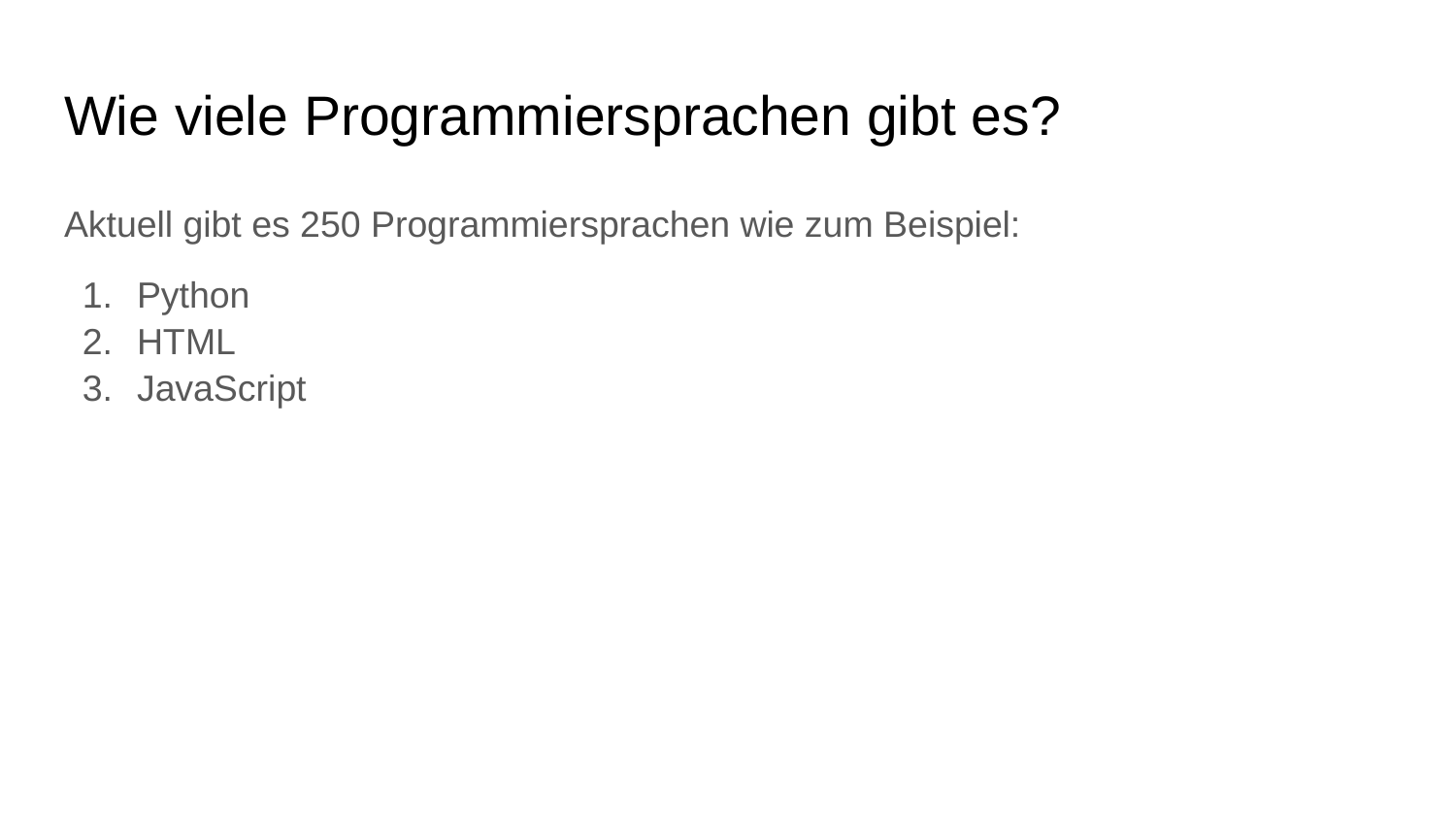

# Wie viele Programmiersprachen gibt es?
Aktuell gibt es 250 Programmiersprachen wie zum Beispiel:
Python
HTML
JavaScript